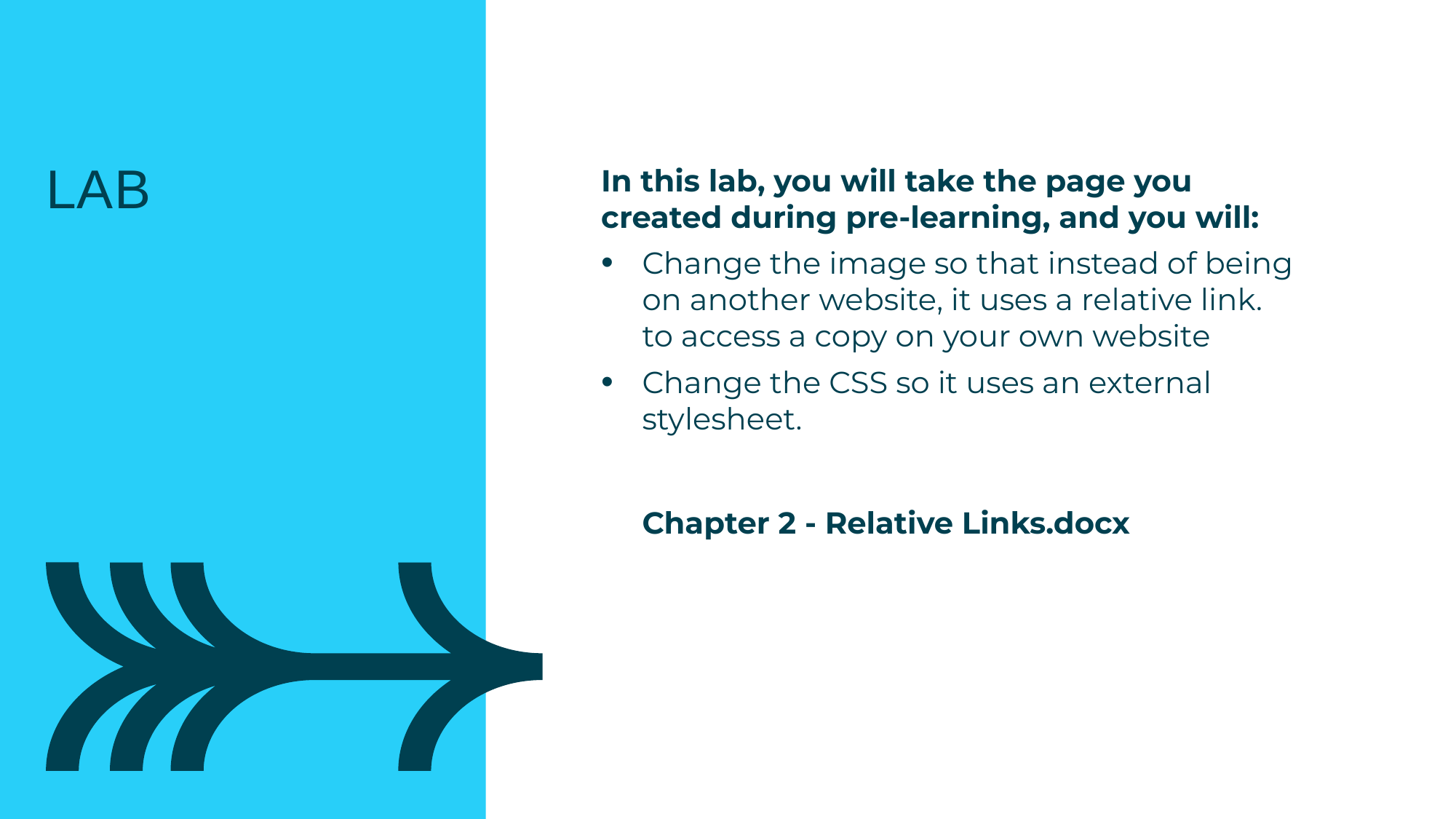

Lab
In this lab, you will take the page you created during pre-learning, and you will:
Change the image so that instead of being on another website, it uses a relative link. to access a copy on your own website
Change the CSS so it uses an external stylesheet.

Chapter 2 - Relative Links.docx